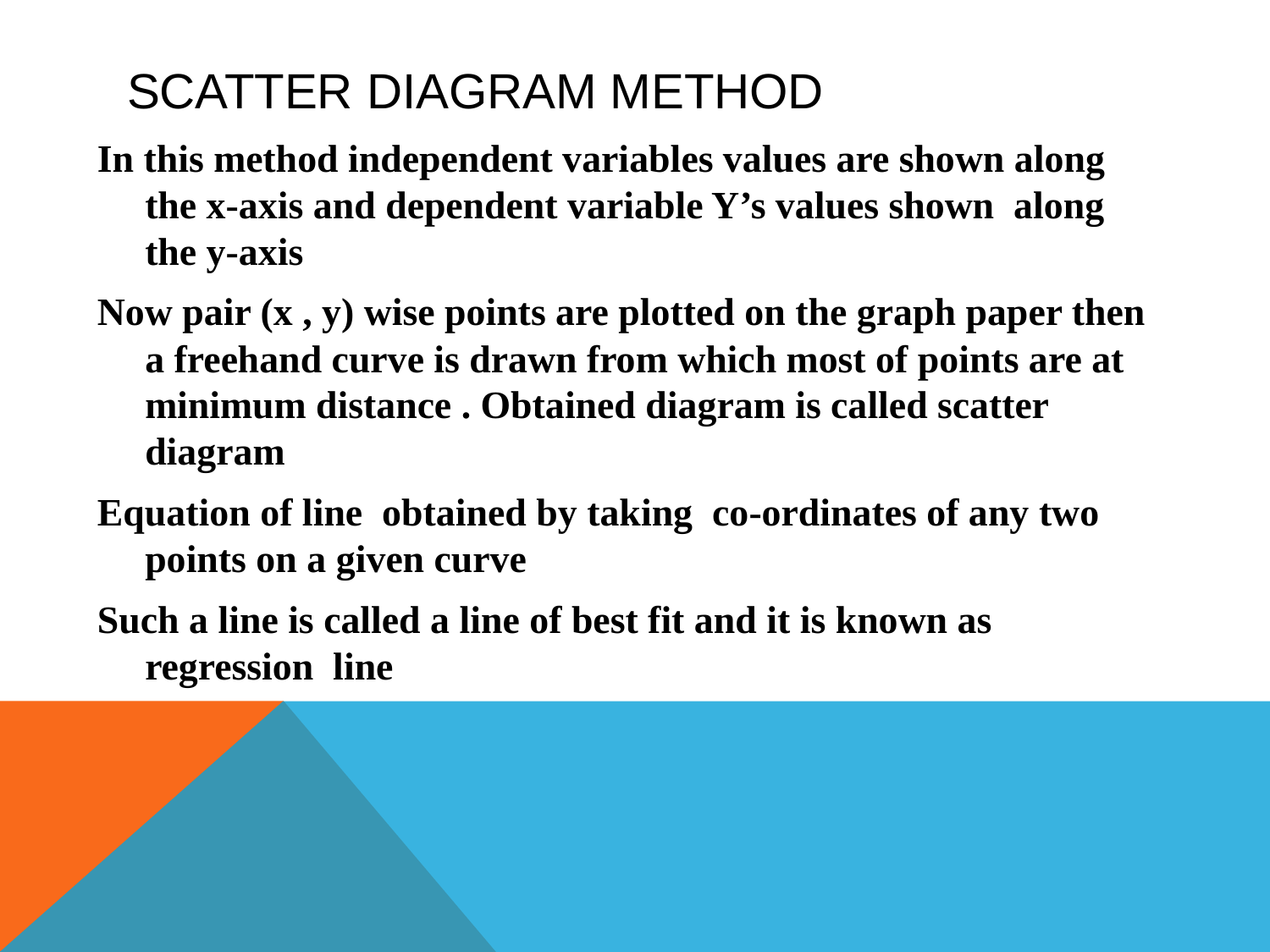

# scatter diagram method
In this method independent variables values are shown along the x-axis and dependent variable Y’s values shown  along the y-axis
Now pair (x , y) wise points are plotted on the graph paper then a freehand curve is drawn from which most of points are at minimum distance . Obtained diagram is called scatter diagram
Equation of line  obtained by taking  co-ordinates of any two  points on a given curve
Such a line is called a line of best fit and it is known as regression  line